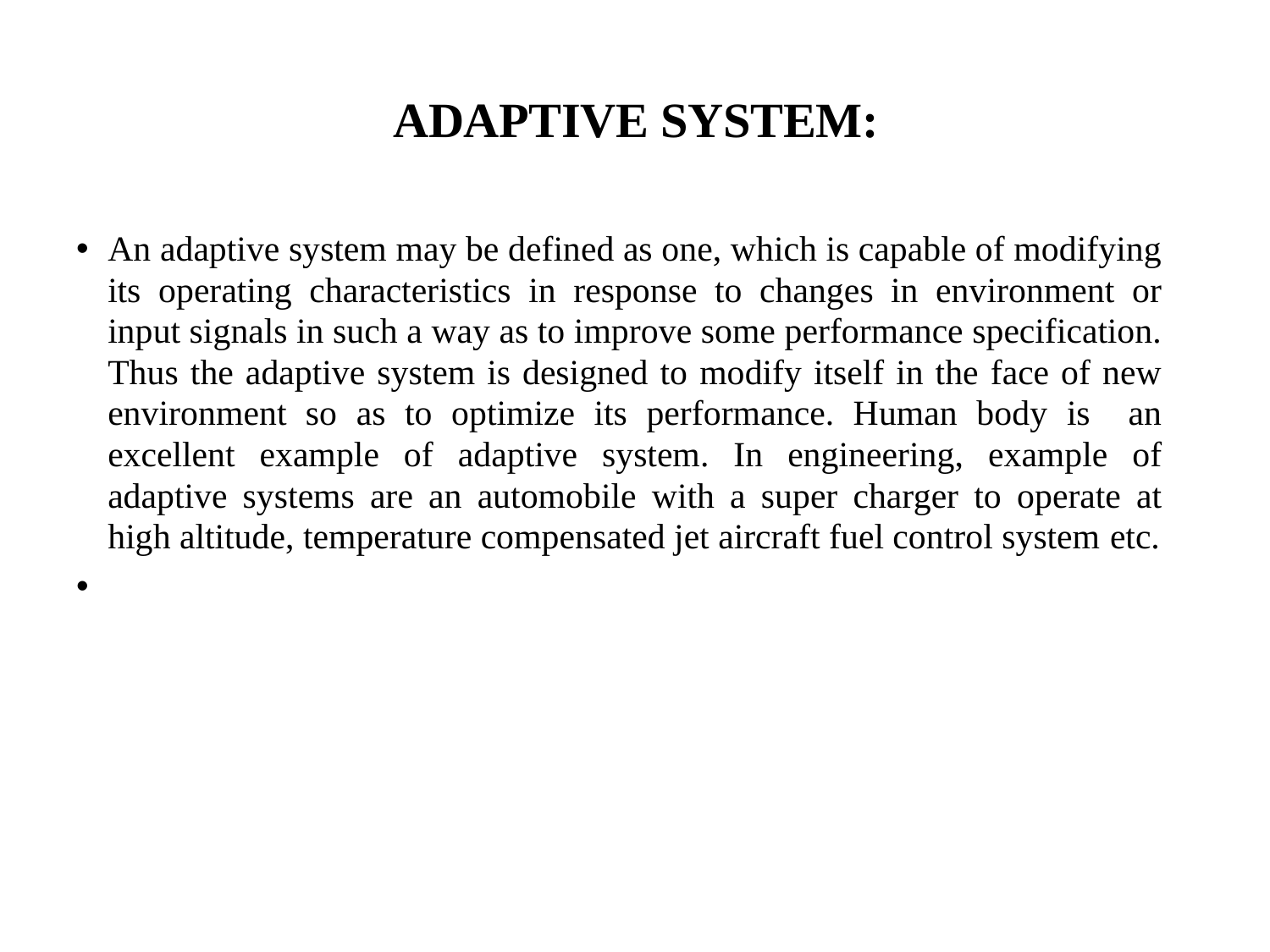

# ADAPTIVE SYSTEM:
An adaptive system may be defined as one, which is capable of modifying its operating characteristics in response to changes in environment or input signals in such a way as to improve some performance specification. Thus the adaptive system is designed to modify itself in the face of new environment so as to optimize its performance. Human body is  an excellent example of adaptive system. In engineering, example of adaptive systems are an automobile with a super charger to operate at high altitude, temperature compensated jet aircraft fuel control system etc.